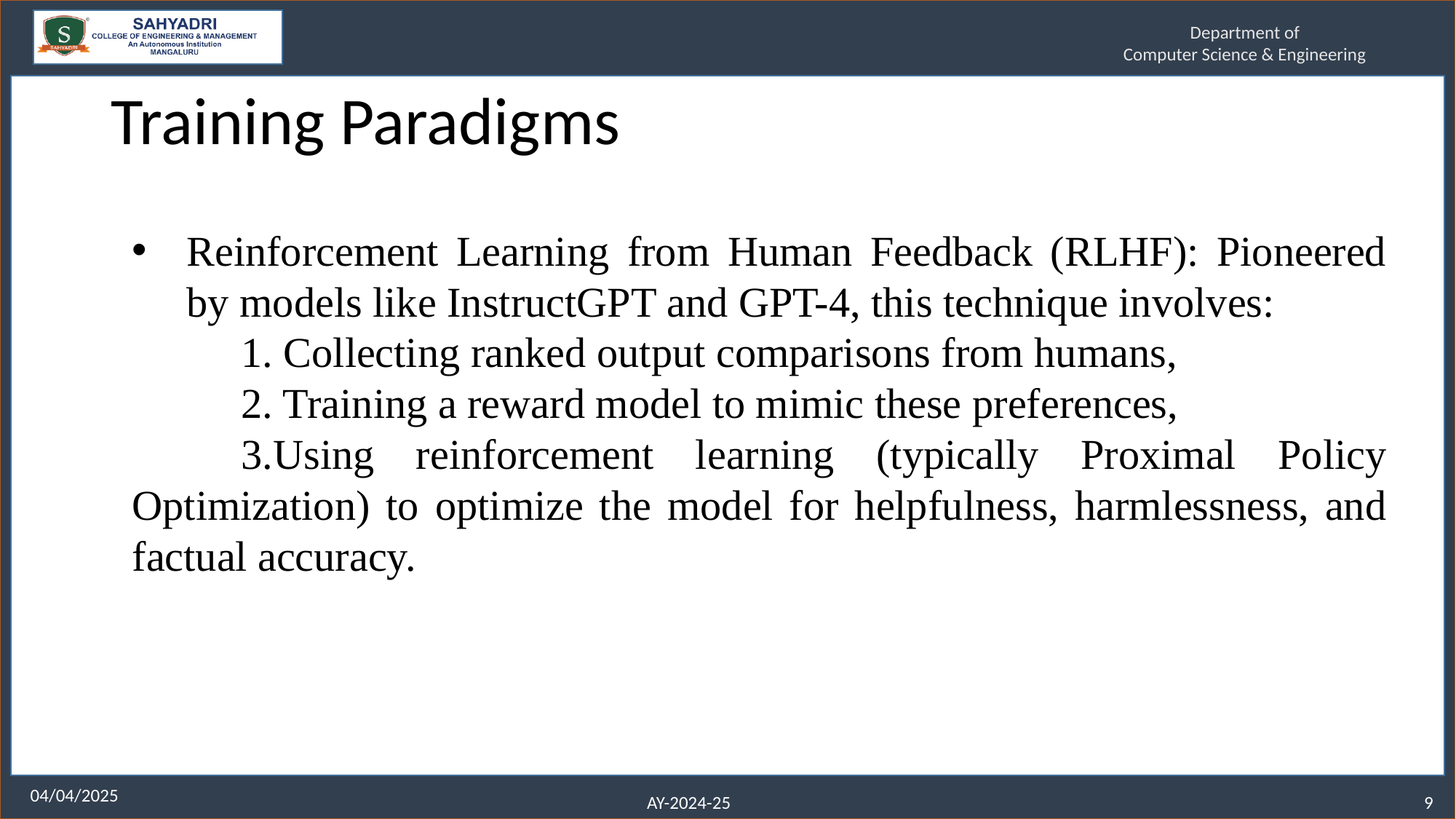

# Training Paradigms
Reinforcement Learning from Human Feedback (RLHF): Pioneered by models like InstructGPT and GPT-4, this technique involves:
	1. Collecting ranked output comparisons from humans,
	2. Training a reward model to mimic these preferences,
	3.Using reinforcement learning (typically Proximal Policy Optimization) to optimize the model for helpfulness, harmlessness, and factual accuracy.
9
04/04/2025
AY-2024-25